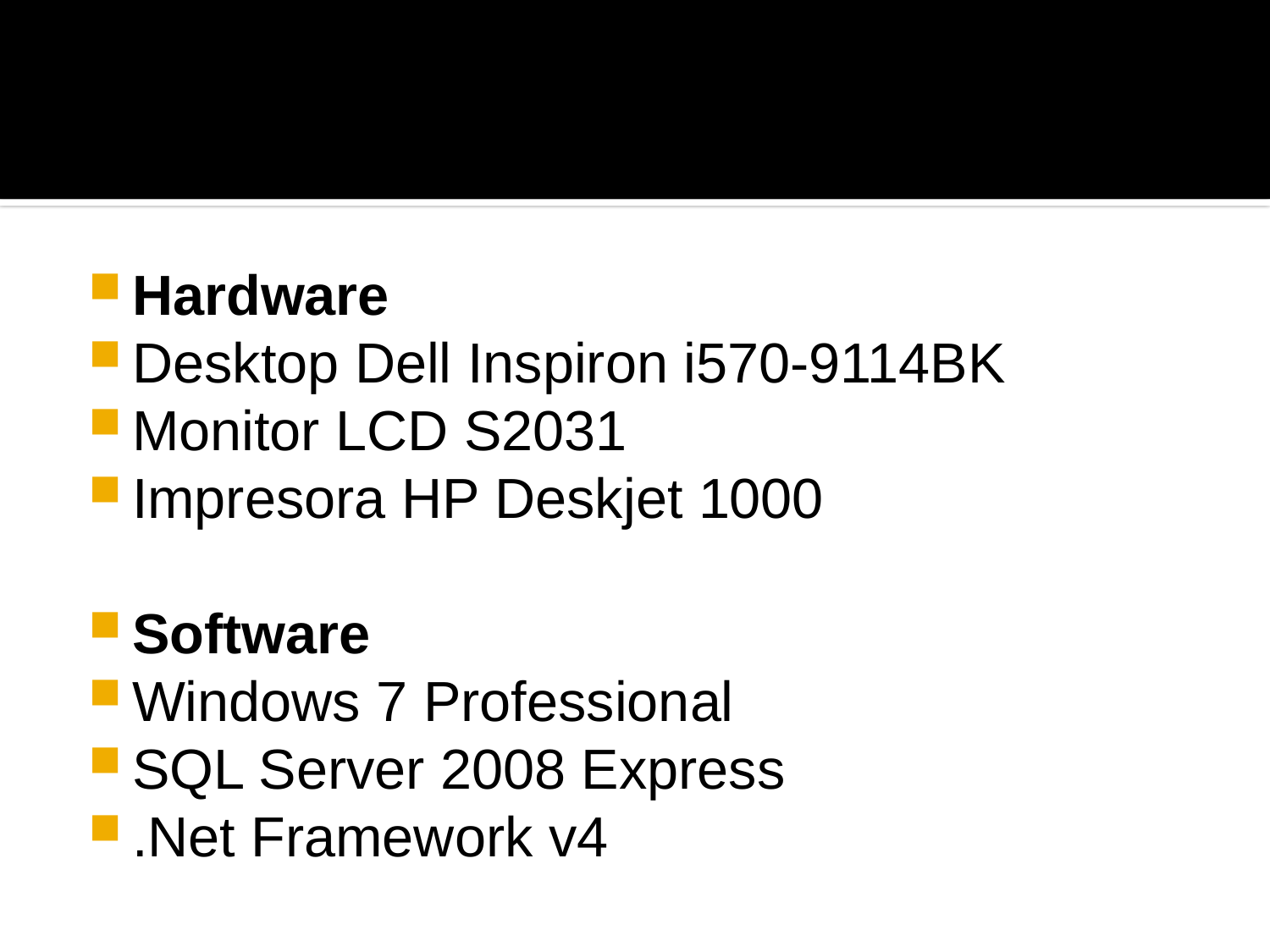

#
Hardware
Desktop Dell Inspiron i570-9114BK
Monitor LCD S2031
Impresora HP Deskjet 1000

Software
Windows 7 Professional
SQL Server 2008 Express
.Net Framework v4